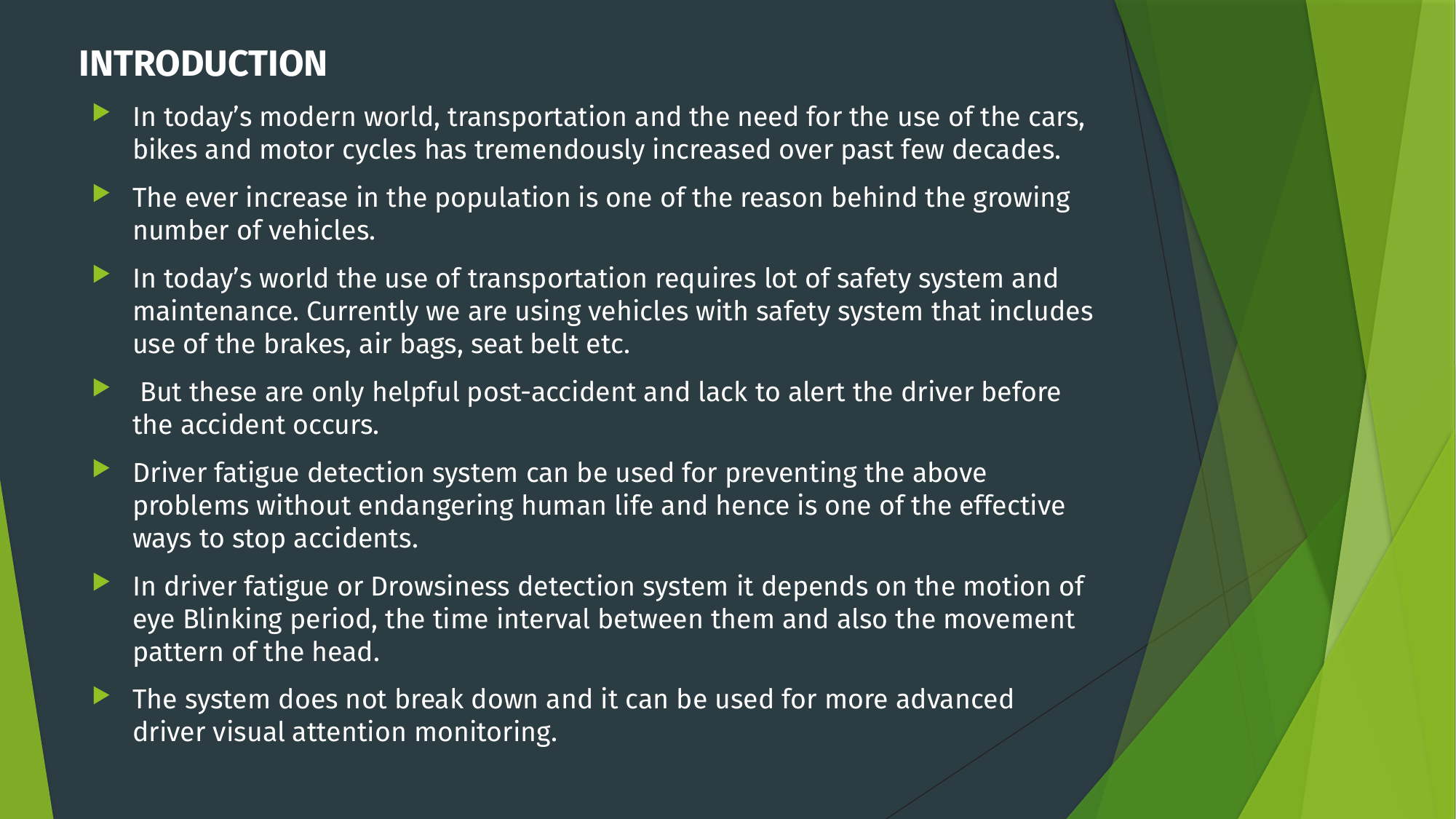

# INTRODUCTION
In today’s modern world, transportation and the need for the use of the cars, bikes and motor cycles has tremendously increased over past few decades.
The ever increase in the population is one of the reason behind the growing number of vehicles.
In today’s world the use of transportation requires lot of safety system and maintenance. Currently we are using vehicles with safety system that includes use of the brakes, air bags, seat belt etc.
 But these are only helpful post-accident and lack to alert the driver before the accident occurs.
Driver fatigue detection system can be used for preventing the above problems without endangering human life and hence is one of the effective ways to stop accidents.
In driver fatigue or Drowsiness detection system it depends on the motion of eye Blinking period, the time interval between them and also the movement pattern of the head.
The system does not break down and it can be used for more advanced driver visual attention monitoring.